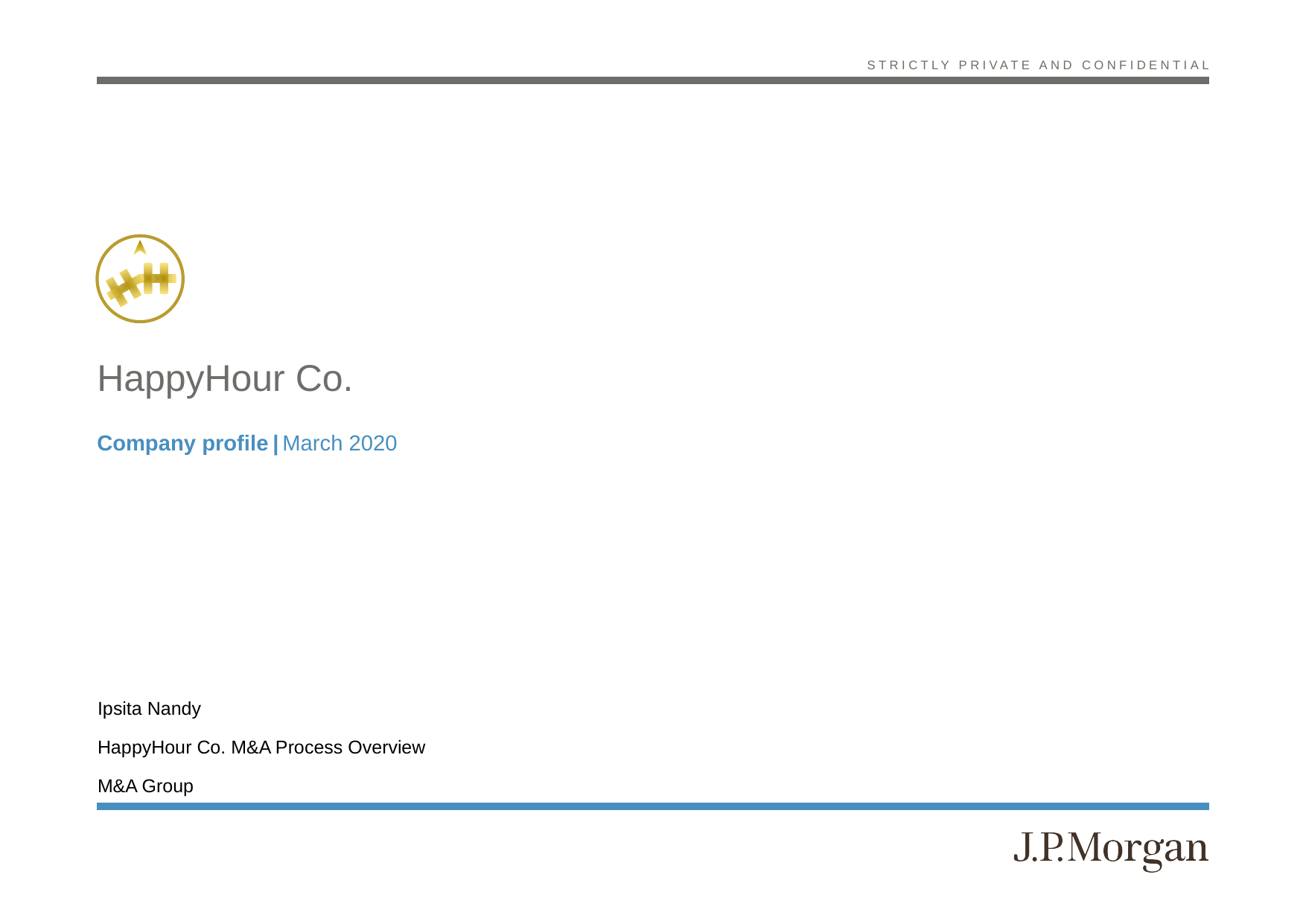

HappyHour Co.
Company profile
|
March 2020
Ipsita Nandy
HappyHour Co. M&A Process Overview
M&A Group